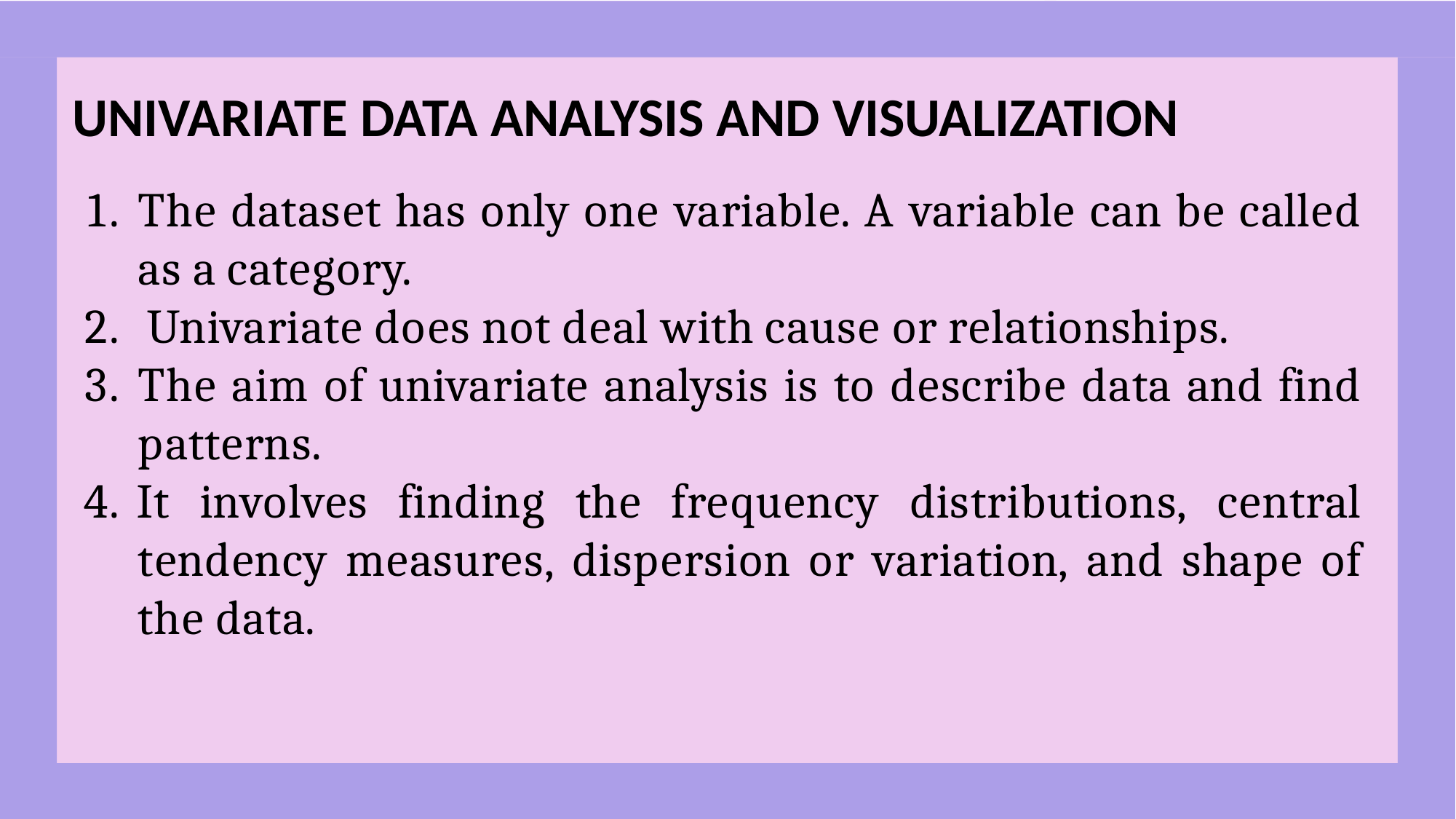

# UNIVARIATE DATA ANALYSIS AND VISUALIZATION
The dataset has only one variable. A variable can be called as a category.
 Univariate does not deal with cause or relationships.
The aim of univariate analysis is to describe data and find patterns.
It involves finding the frequency distributions, central tendency measures, dispersion or variation, and shape of the data.